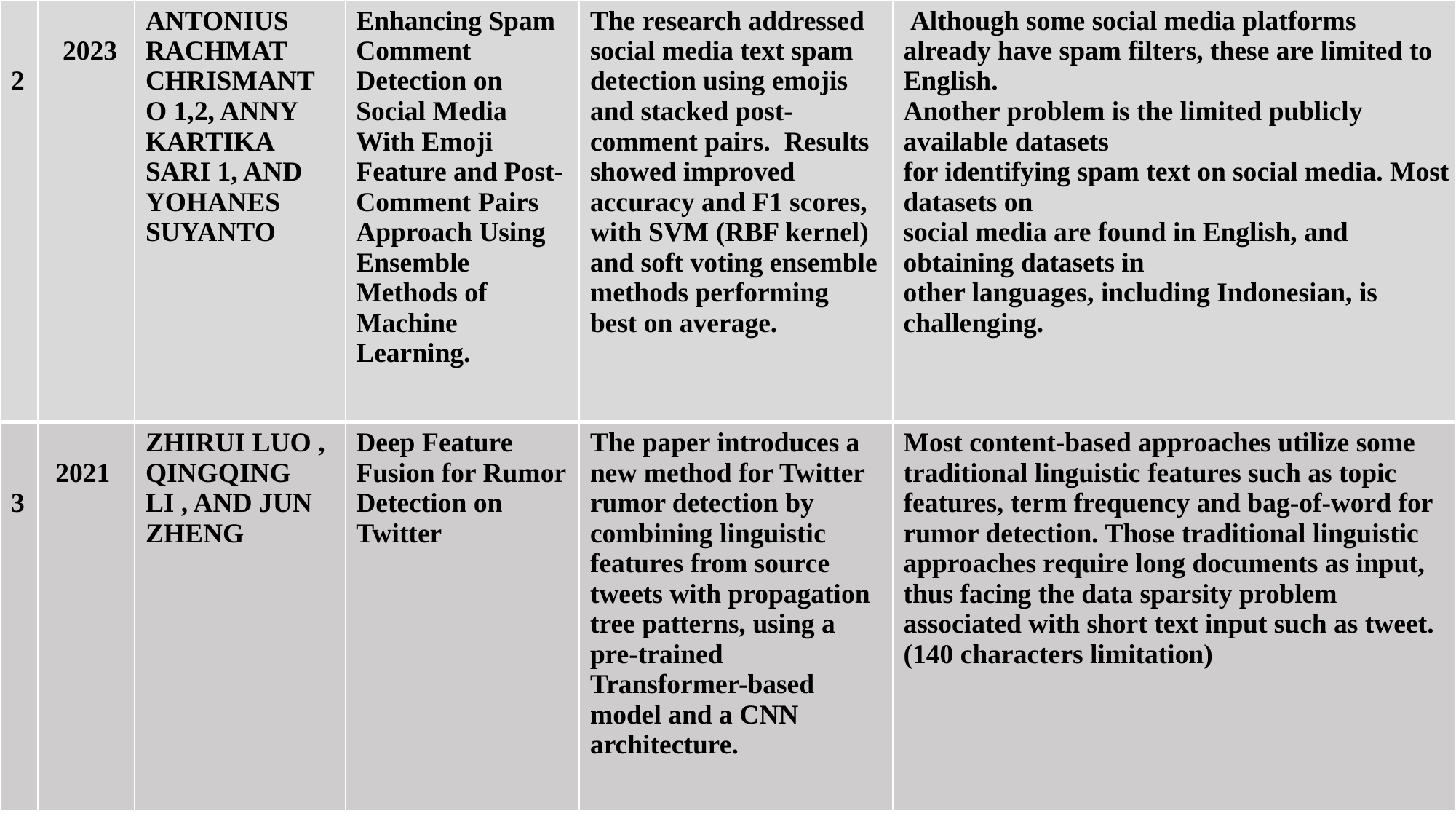

| 2 | 2023 | ANTONIUS RACHMAT CHRISMANTO 1,2, ANNY KARTIKA SARI 1, AND YOHANES SUYANTO | Enhancing Spam Comment Detection on Social Media With Emoji Feature and Post-Comment Pairs Approach Using Ensemble Methods of Machine Learning. | The research addressed social media text spam detection using emojis and stacked post-comment pairs. Results showed improved accuracy and F1 scores, with SVM (RBF kernel) and soft voting ensemble methods performing best on average. | Although some social media platforms already have spam filters, these are limited to English. Another problem is the limited publicly available datasets for identifying spam text on social media. Most datasets on social media are found in English, and obtaining datasets in other languages, including Indonesian, is challenging. |
| --- | --- | --- | --- | --- | --- |
| 3 | 2021 | ZHIRUI LUO , QINGQING LI , AND JUN ZHENG | Deep Feature Fusion for Rumor Detection on Twitter | The paper introduces a new method for Twitter rumor detection by combining linguistic features from source tweets with propagation tree patterns, using a pre-trained Transformer-based model and a CNN architecture. | Most content-based approaches utilize some traditional linguistic features such as topic features, term frequency and bag-of-word for rumor detection. Those traditional linguistic approaches require long documents as input, thus facing the data sparsity problem associated with short text input such as tweet. (140 characters limitation) |